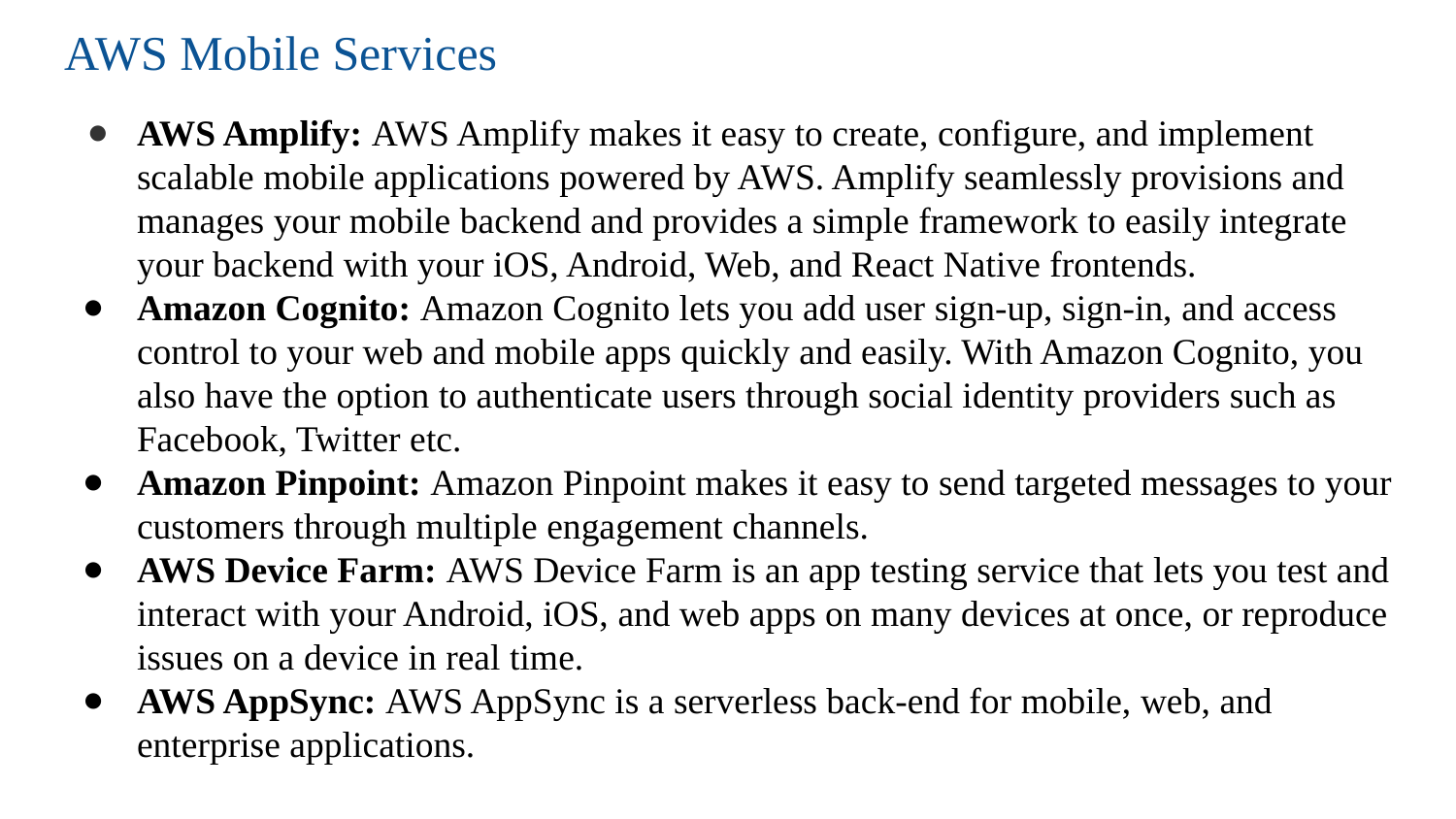

# AWS Mobile Services
AWS Amplify: AWS Amplify makes it easy to create, configure, and implement scalable mobile applications powered by AWS. Amplify seamlessly provisions and manages your mobile backend and provides a simple framework to easily integrate your backend with your iOS, Android, Web, and React Native frontends.
Amazon Cognito: Amazon Cognito lets you add user sign-up, sign-in, and access control to your web and mobile apps quickly and easily. With Amazon Cognito, you also have the option to authenticate users through social identity providers such as Facebook, Twitter etc.
Amazon Pinpoint: Amazon Pinpoint makes it easy to send targeted messages to your customers through multiple engagement channels.
AWS Device Farm: AWS Device Farm is an app testing service that lets you test and interact with your Android, iOS, and web apps on many devices at once, or reproduce issues on a device in real time.
AWS AppSync: AWS AppSync is a serverless back-end for mobile, web, and enterprise applications.